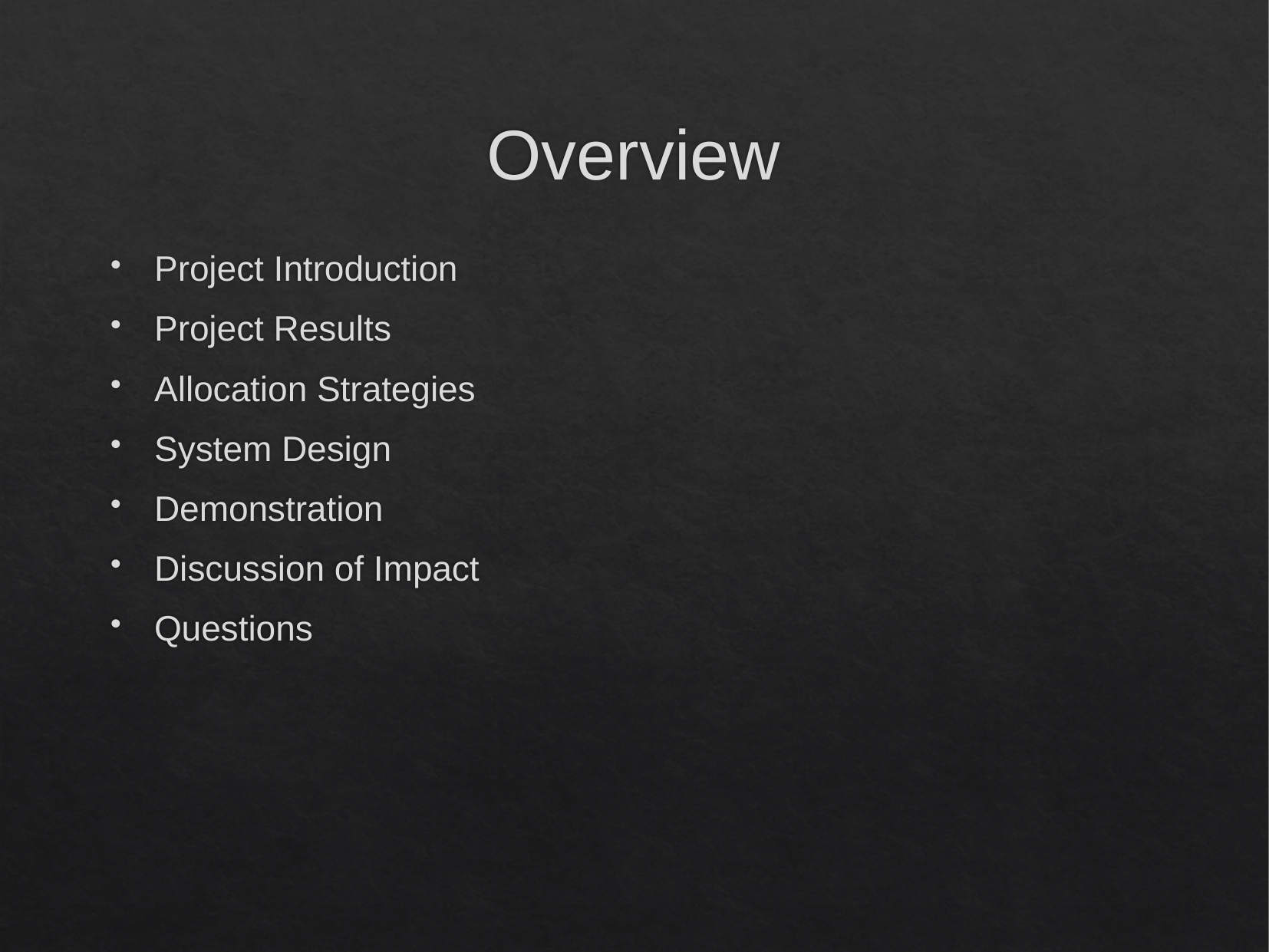

# Overview
Project Introduction
Project Results
Allocation Strategies
System Design
Demonstration
Discussion of Impact
Questions